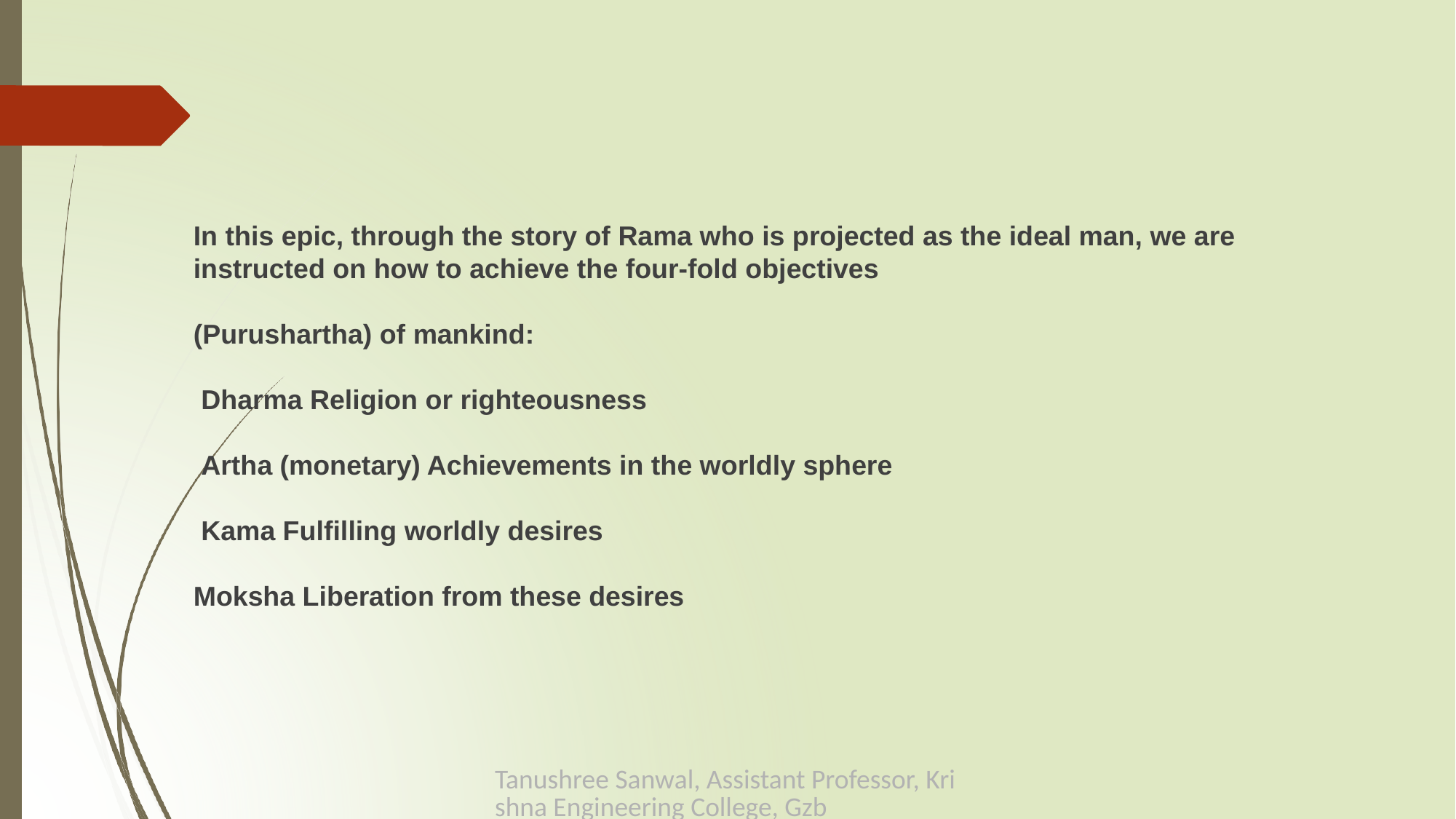

#
In this epic, through the story of Rama who is projected as the ideal man, we are instructed on how to achieve the four-fold objectives

(Purushartha) of mankind:

 Dharma Religion or righteousness

 Artha (monetary) Achievements in the worldly sphere

 Kama Fulfilling worldly desires

Moksha Liberation from these desires
Tanushree Sanwal, Assistant Professor, Krishna Engineering College, Gzb